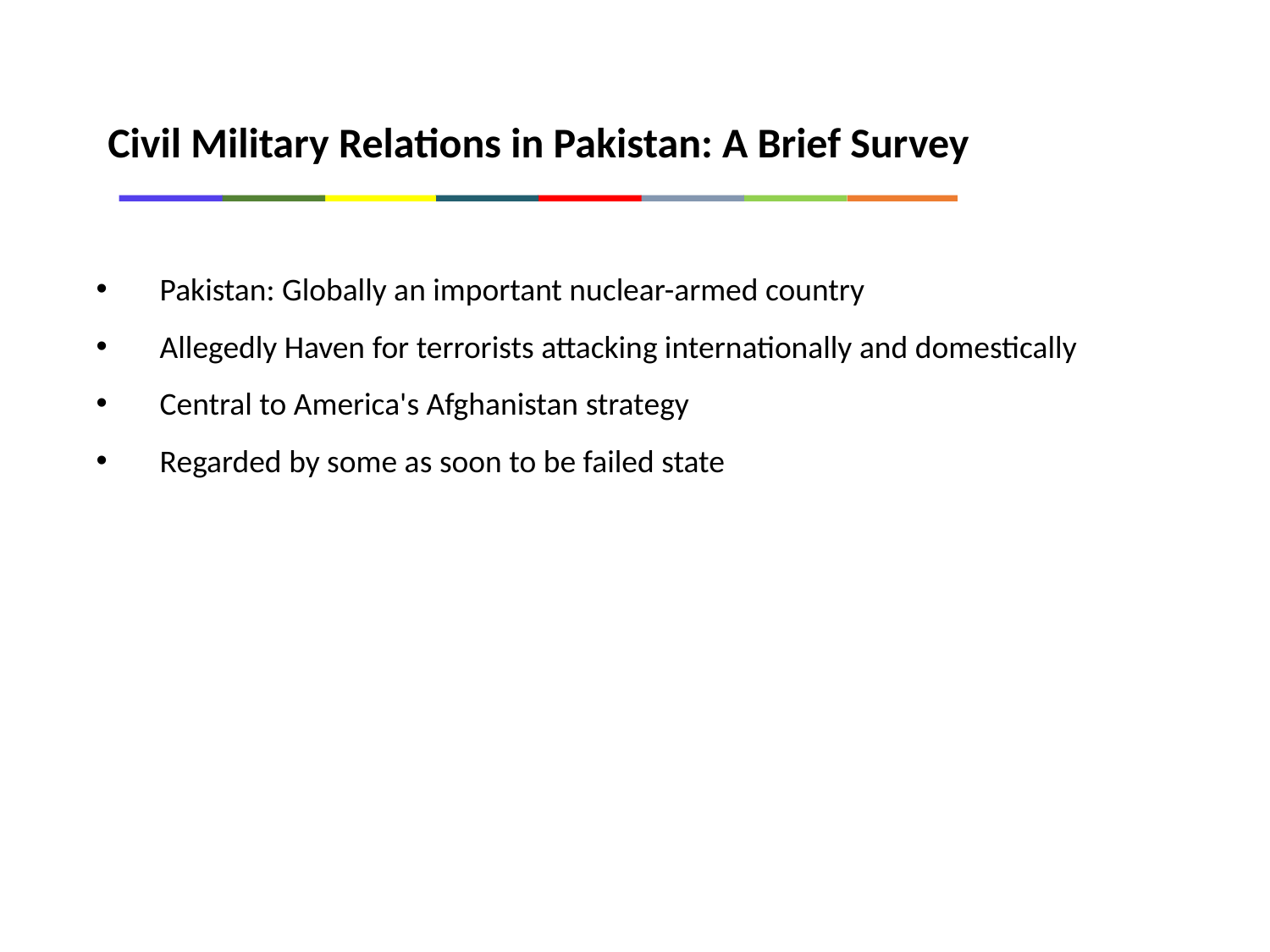

Civil Military Relations in Pakistan: A Brief Survey

Pakistan: Globally an important nuclear-armed country
Allegedly Haven for terrorists attacking internationally and domestically
Central to America's Afghanistan strategy
Regarded by some as soon to be failed state
6